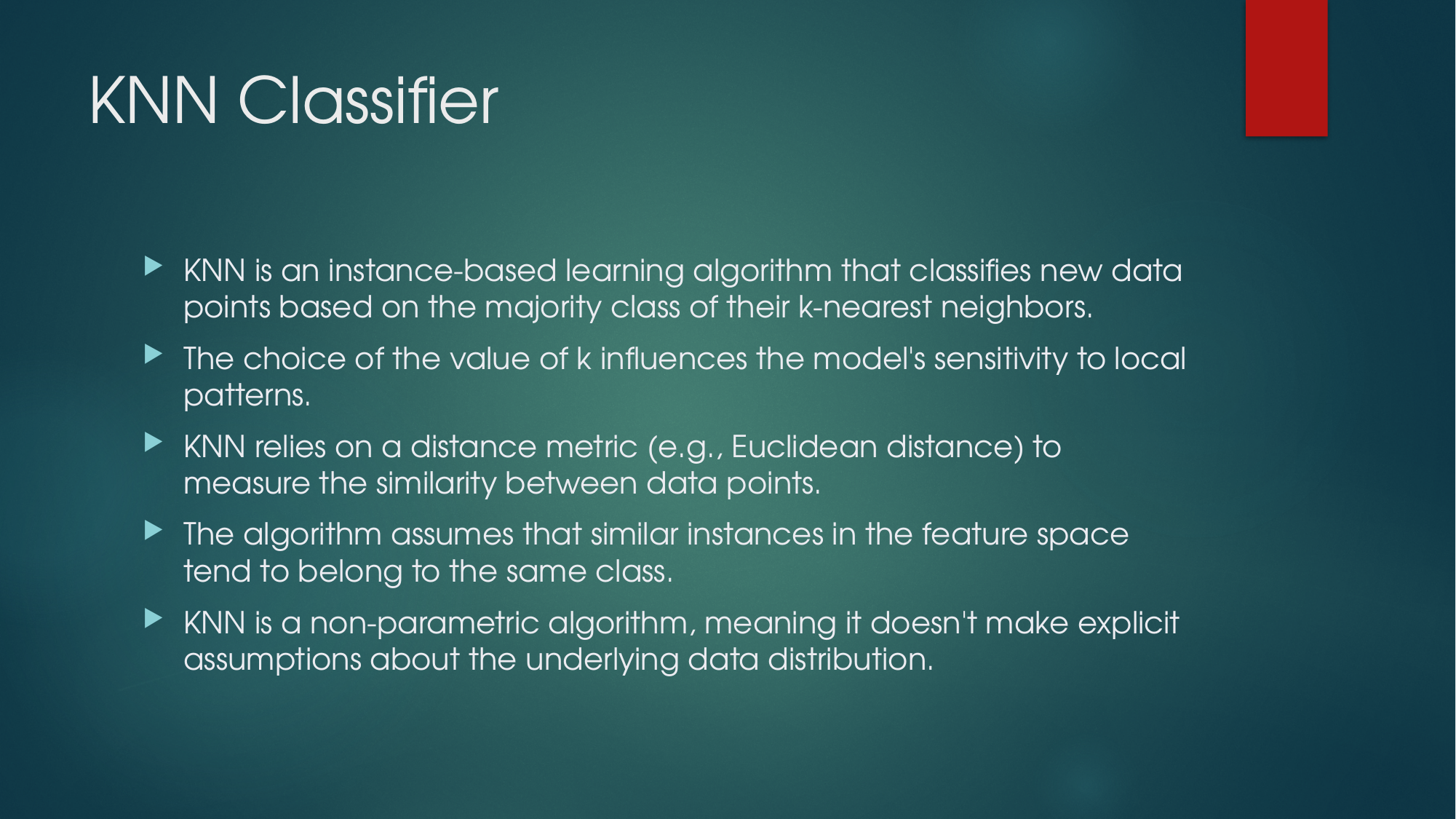

# KNN Classifier
KNN is an instance-based learning algorithm that classifies new data points based on the majority class of their k-nearest neighbors.
The choice of the value of k influences the model's sensitivity to local patterns.
KNN relies on a distance metric (e.g., Euclidean distance) to measure the similarity between data points.
The algorithm assumes that similar instances in the feature space tend to belong to the same class.
KNN is a non-parametric algorithm, meaning it doesn't make explicit assumptions about the underlying data distribution.